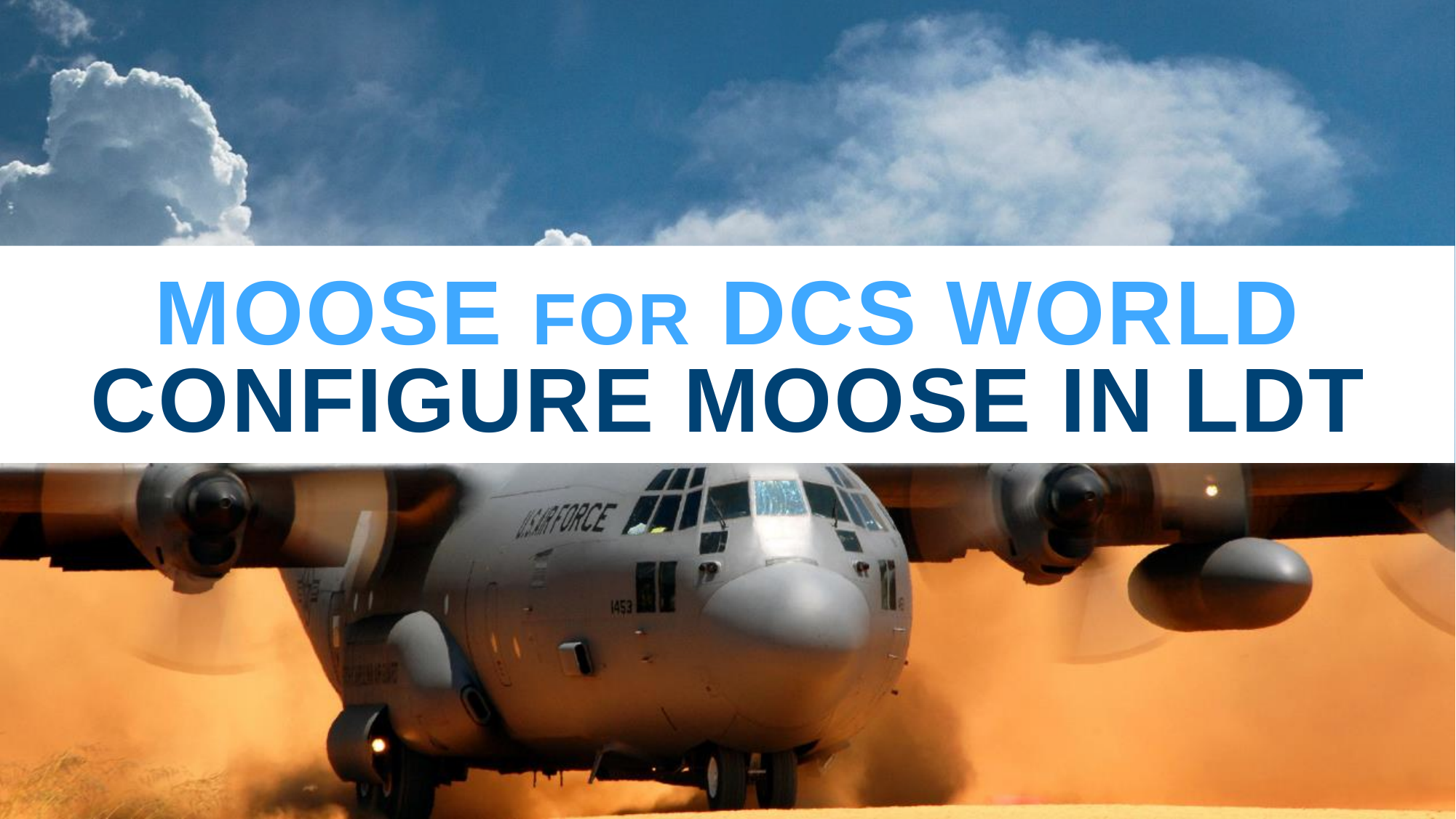

# moose for dcs world CONFIGURE MOOSE in LDT